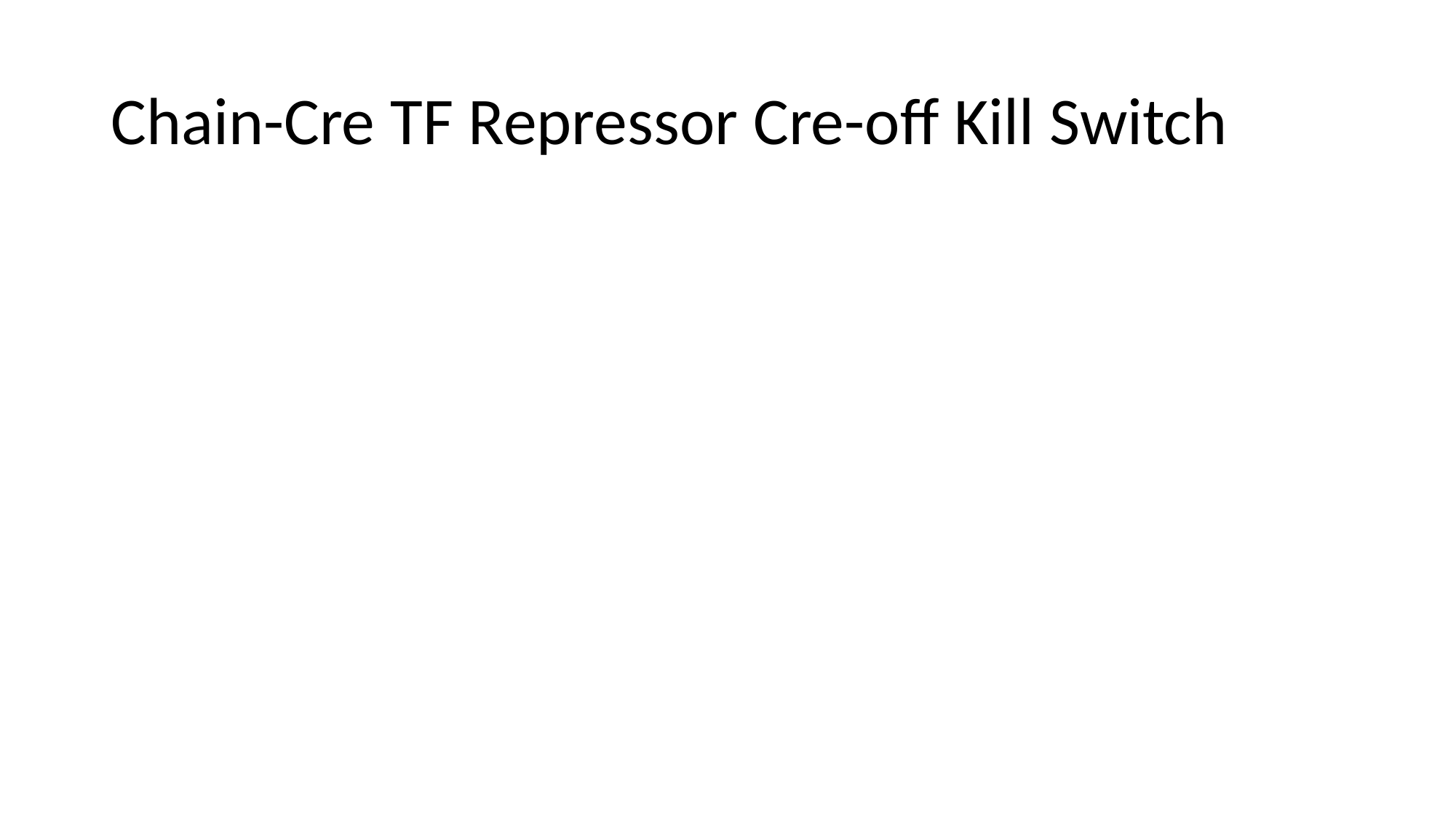

# Chain-Cre TF Repressor Cre-off Kill Switch